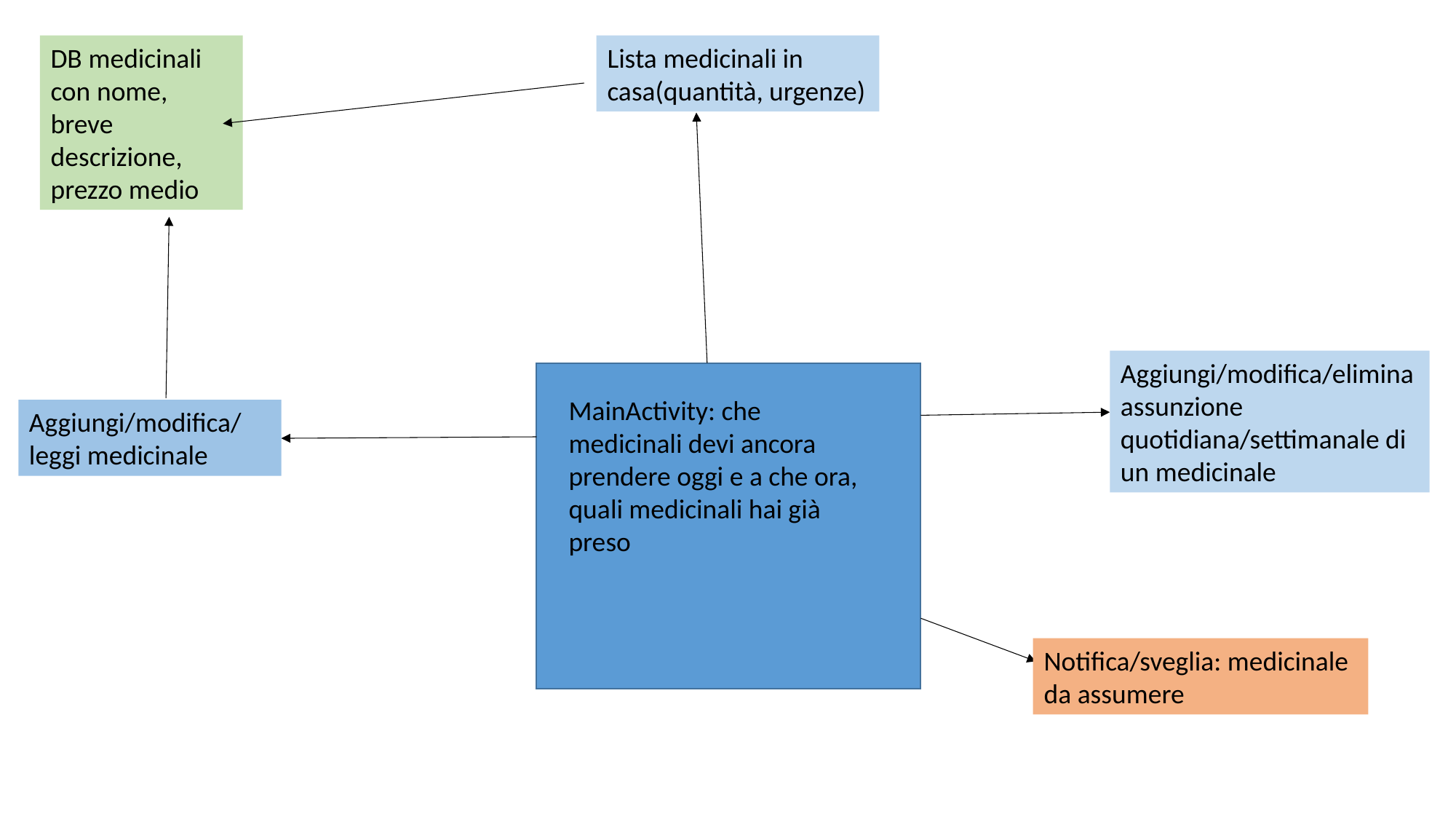

DB medicinali con nome, breve descrizione, prezzo medio
Lista medicinali in casa(quantità, urgenze)
Aggiungi/modifica/elimina assunzione quotidiana/settimanale di un medicinale

MainActivity: che medicinali devi ancora prendere oggi e a che ora, quali medicinali hai già preso
Aggiungi/modifica/ leggi medicinale
Notifica/sveglia: medicinale da assumere